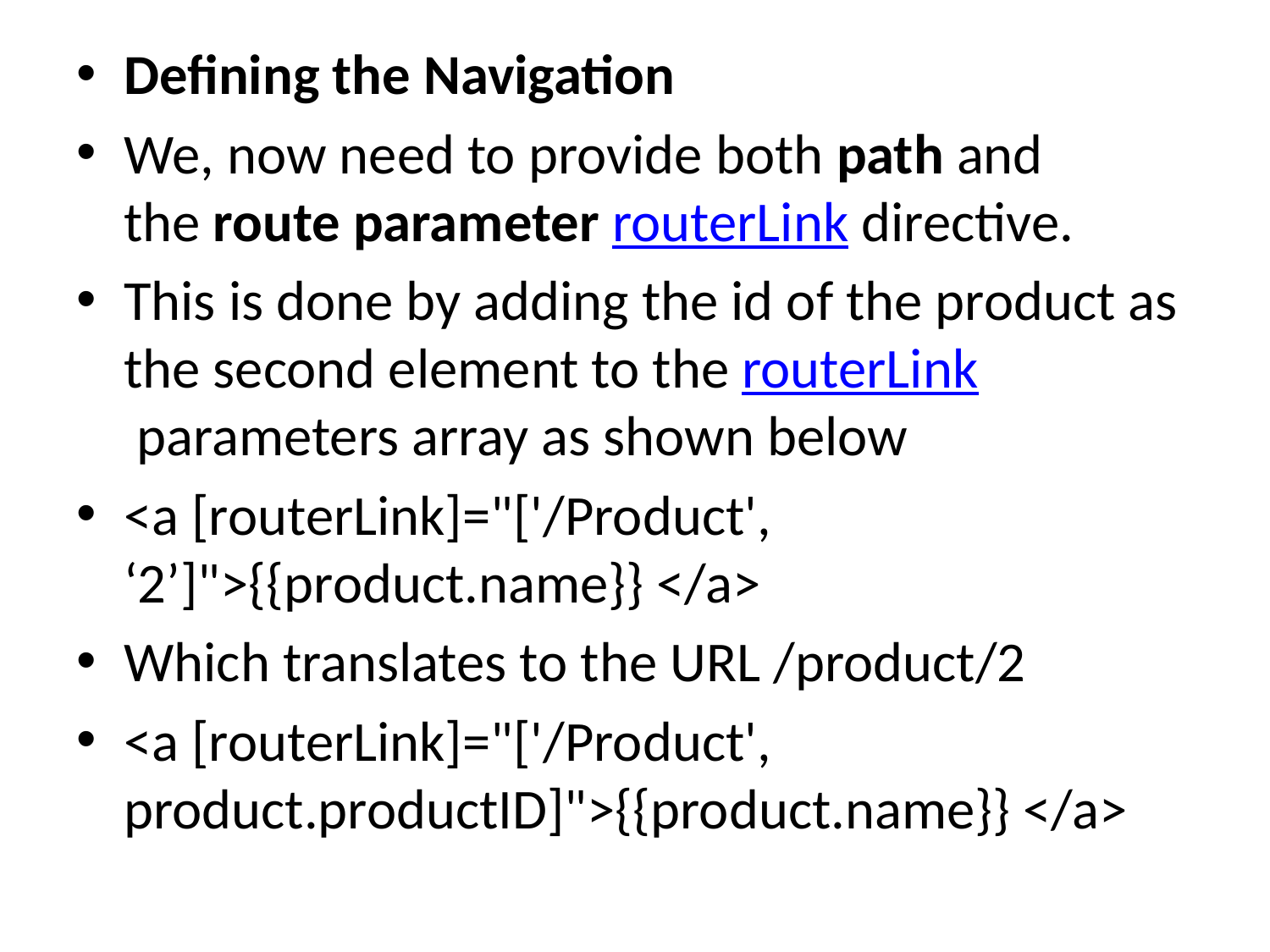

Defining the Navigation
We, now need to provide both path and the route parameter routerLink directive.
This is done by adding the id of the product as the second element to the routerLink parameters array as shown below
<a [routerLink]="['/Product', ‘2’]">{{product.name}} </a>
Which translates to the URL /product/2
<a [routerLink]="['/Product', product.productID]">{{product.name}} </a>